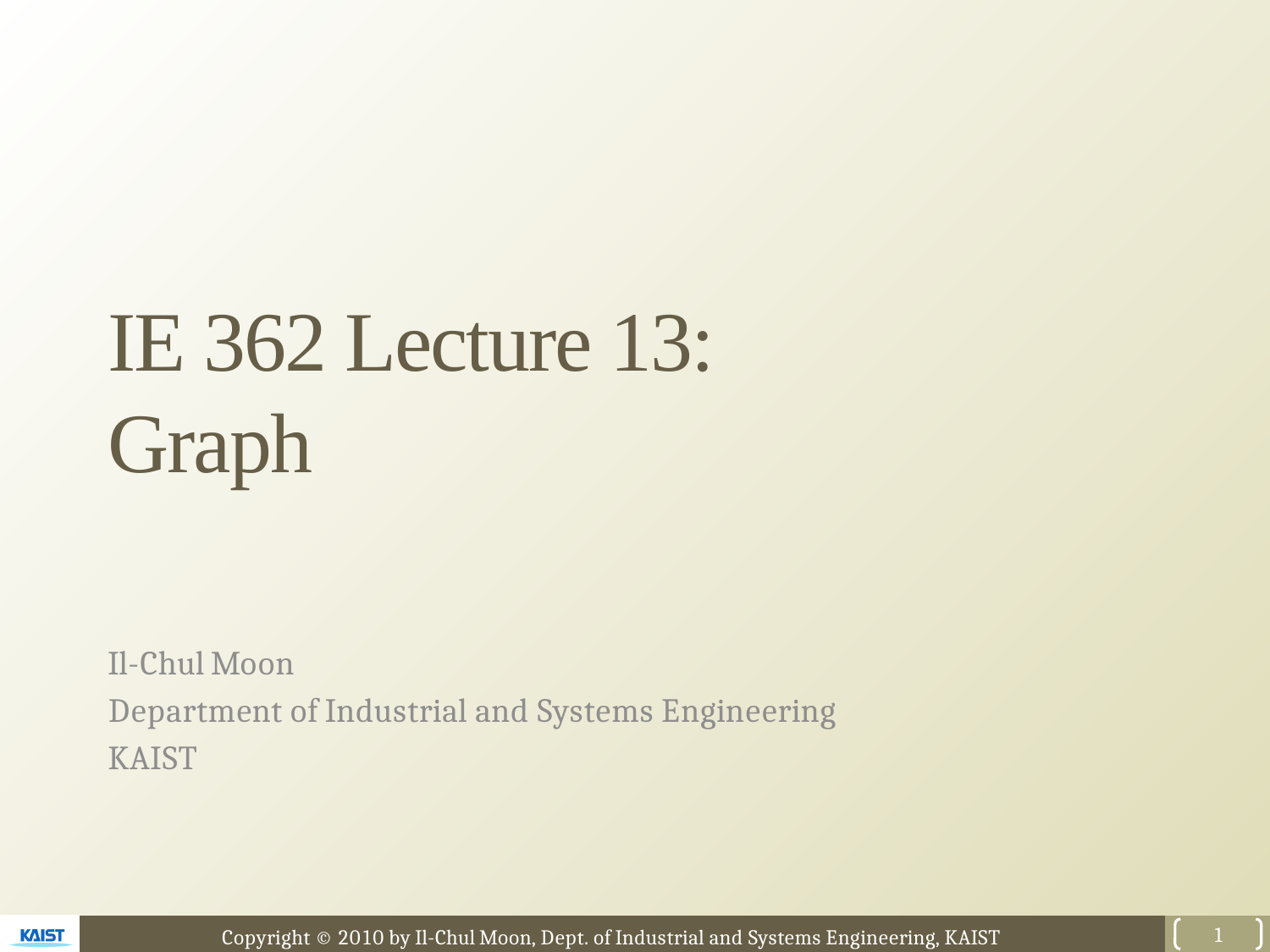

# IE 362 Lecture 13: Graph
Il-Chul Moon
Department of Industrial and Systems Engineering
KAIST
1